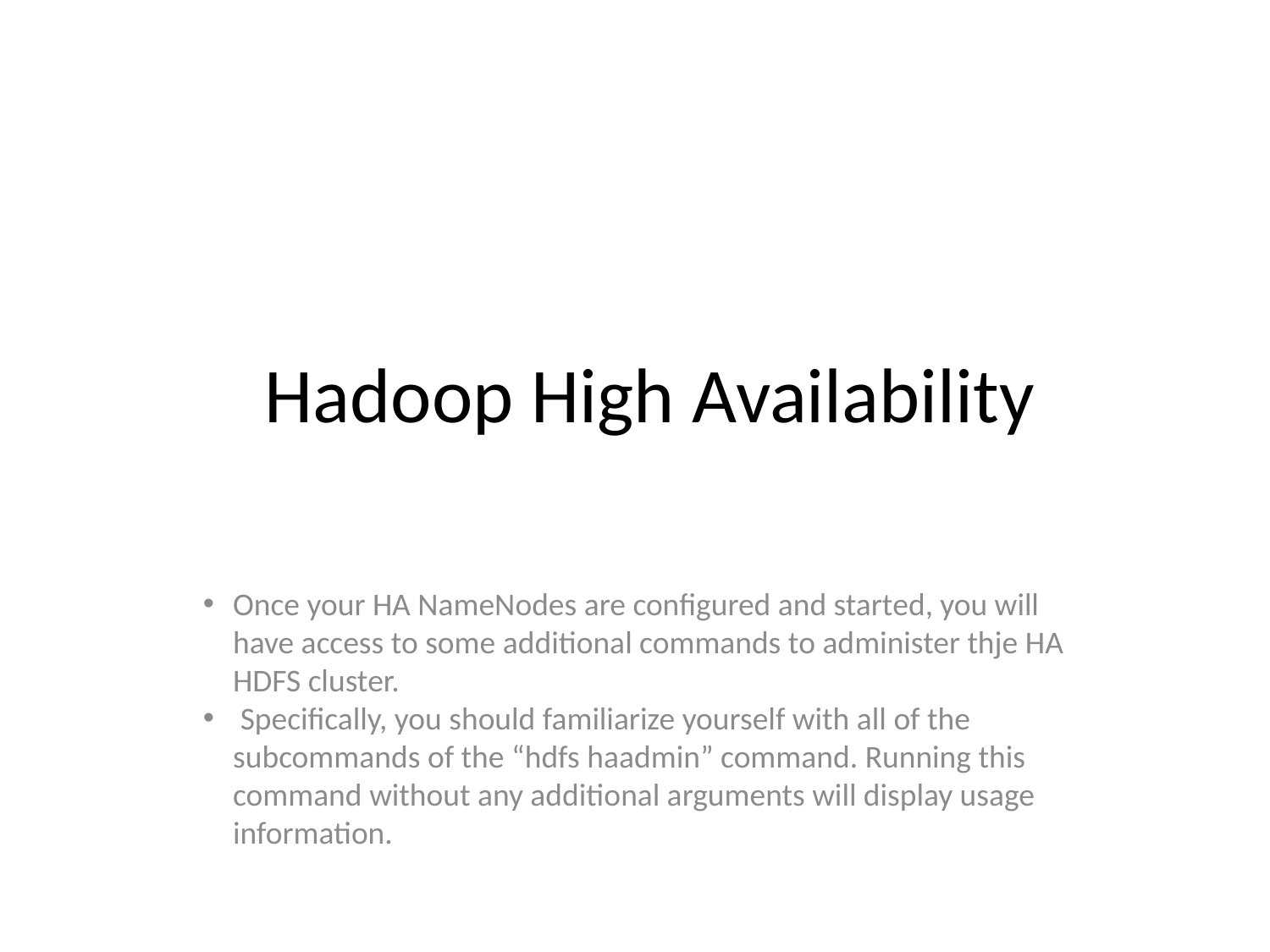

Hadoop High Availability

Once your HA NameNodes are configured and started, you will have access to some additional commands to administer thje HA HDFS cluster.
 Specifically, you should familiarize yourself with all of the subcommands of the “hdfs haadmin” command. Running this command without any additional arguments will display usage information.